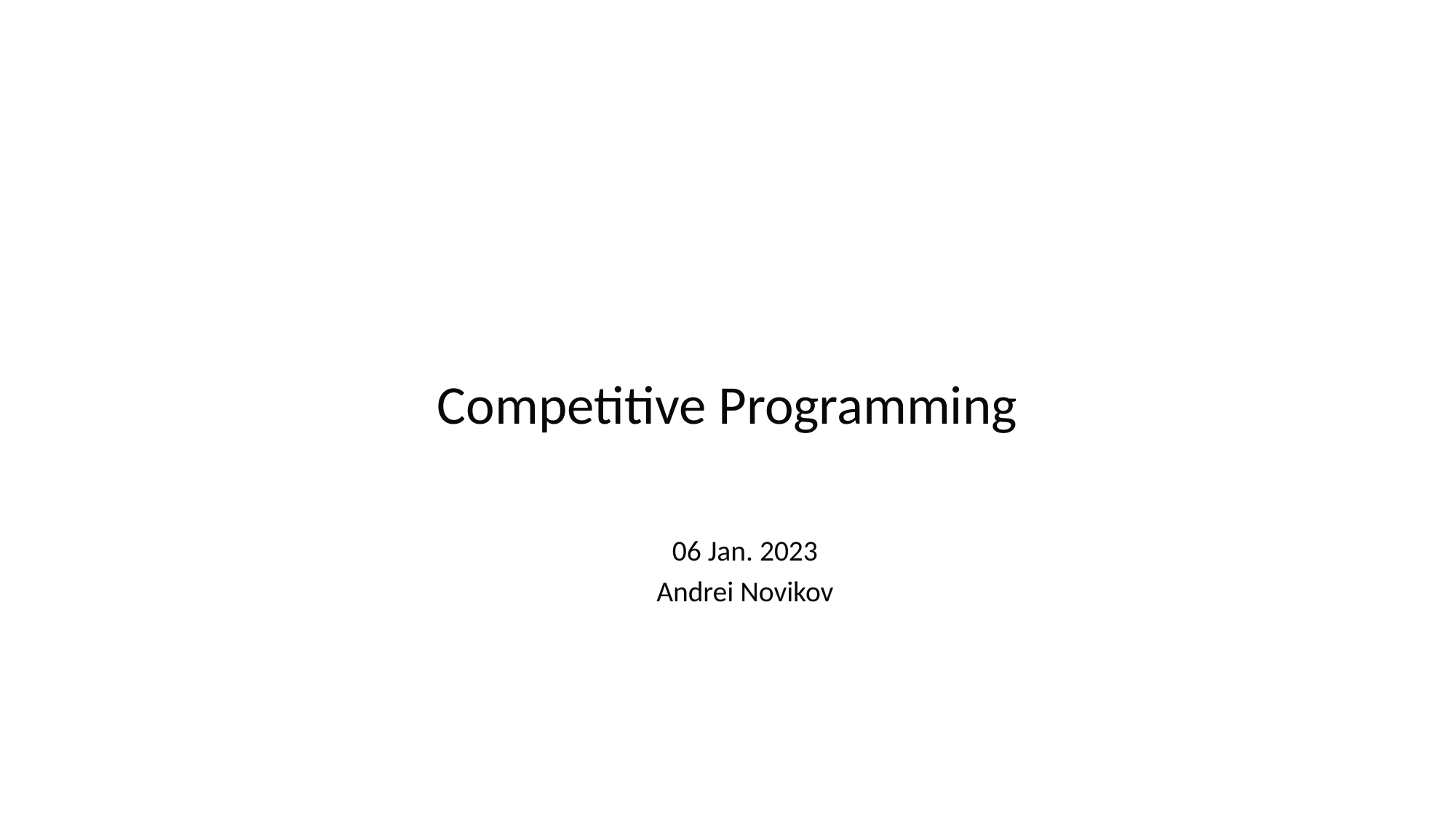

# Competitive Programming
06 Jan. 2023
Andrei Novikov